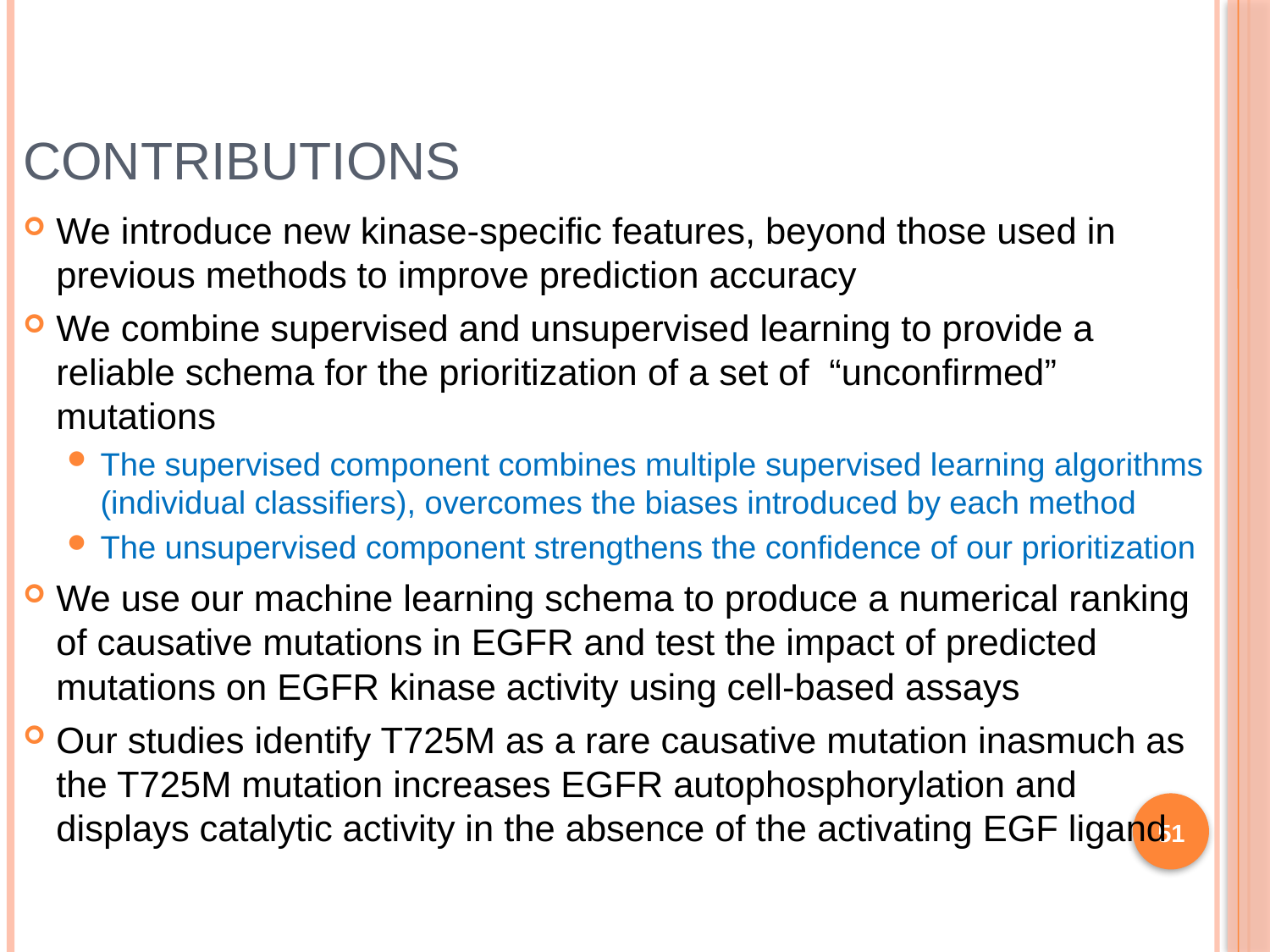

# Contributions
We introduce new kinase-specific features, beyond those used in previous methods to improve prediction accuracy
We combine supervised and unsupervised learning to provide a reliable schema for the prioritization of a set of  “unconfirmed” mutations
The supervised component combines multiple supervised learning algorithms (individual classifiers), overcomes the biases introduced by each method
The unsupervised component strengthens the confidence of our prioritization
We use our machine learning schema to produce a numerical ranking of causative mutations in EGFR and test the impact of predicted mutations on EGFR kinase activity using cell-based assays
Our studies identify T725M as a rare causative mutation inasmuch as the T725M mutation increases EGFR autophosphorylation and displays catalytic activity in the absence of the activating EGF ligand
51